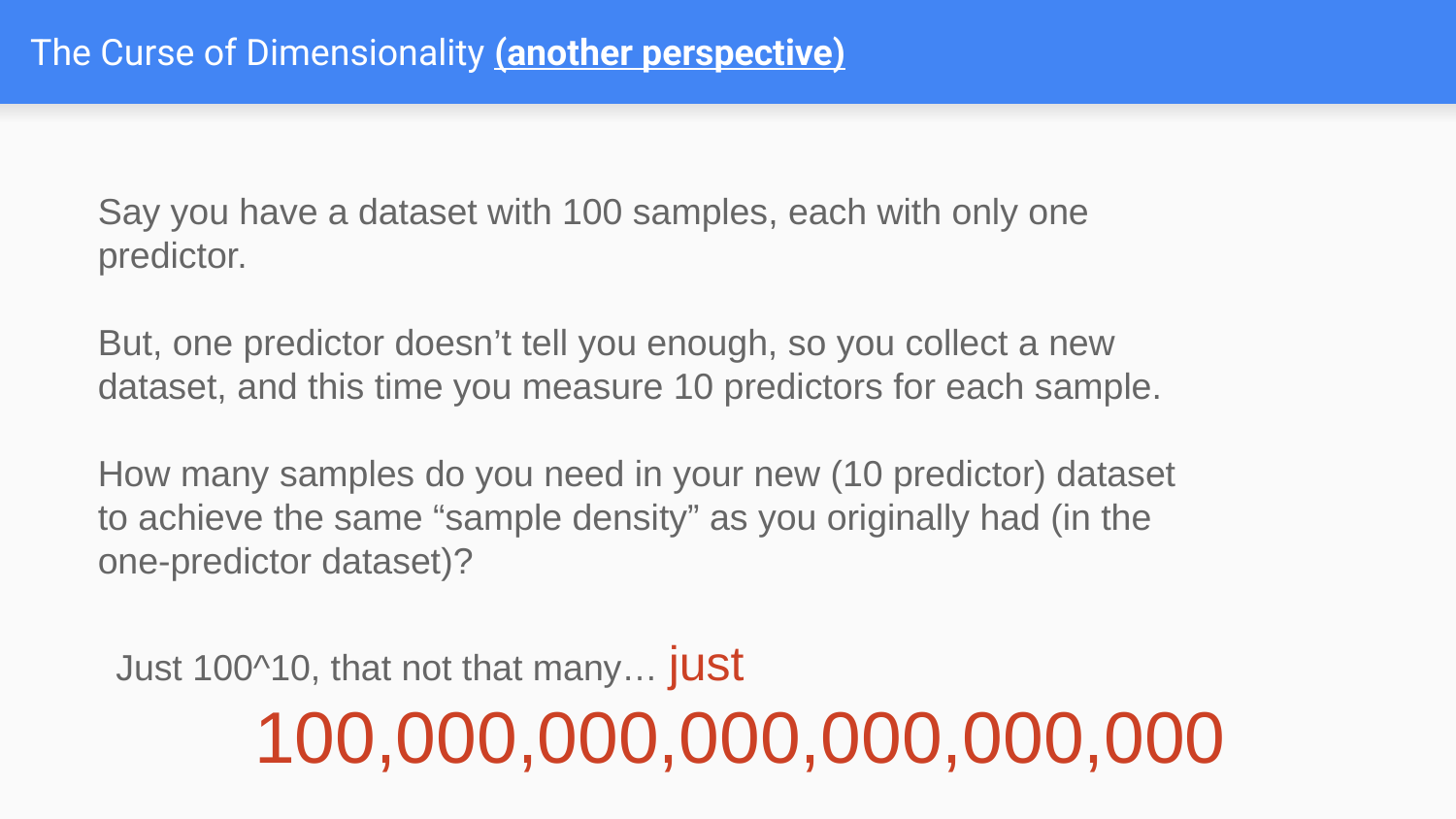

# The Curse of Dimensionality (another perspective)
Say you have a dataset with 100 samples, each with only one predictor.

But, one predictor doesn’t tell you enough, so you collect a new dataset, and this time you measure 10 predictors for each sample.

How many samples do you need in your new (10 predictor) dataset to achieve the same “sample density” as you originally had (in the one-predictor dataset)?
Just 100^10, that not that many… just
100,000,000,000,000,000,000